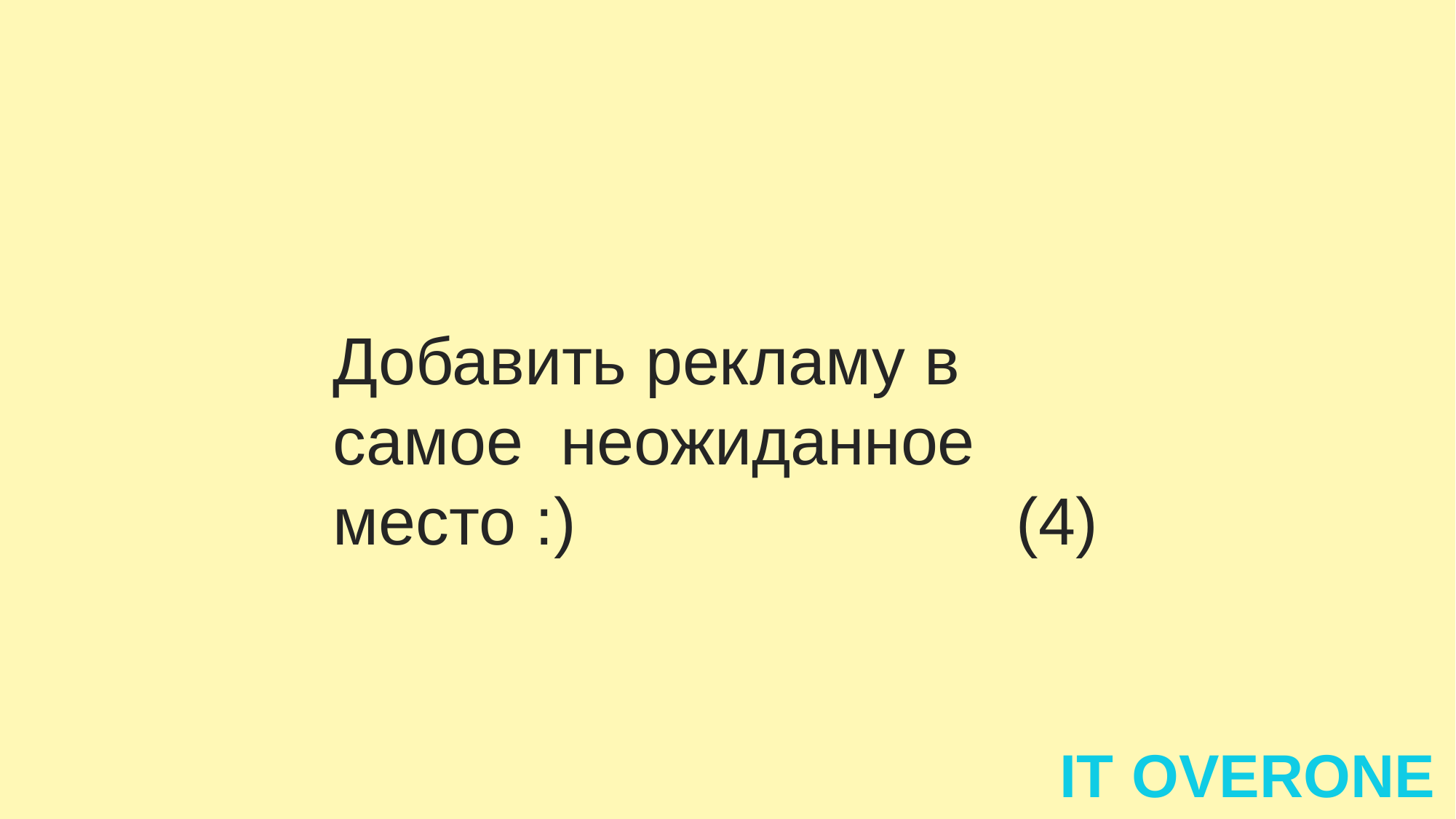

# Добавить рекламу в самое  неожиданное место :)	(4)
IT	OVERONE